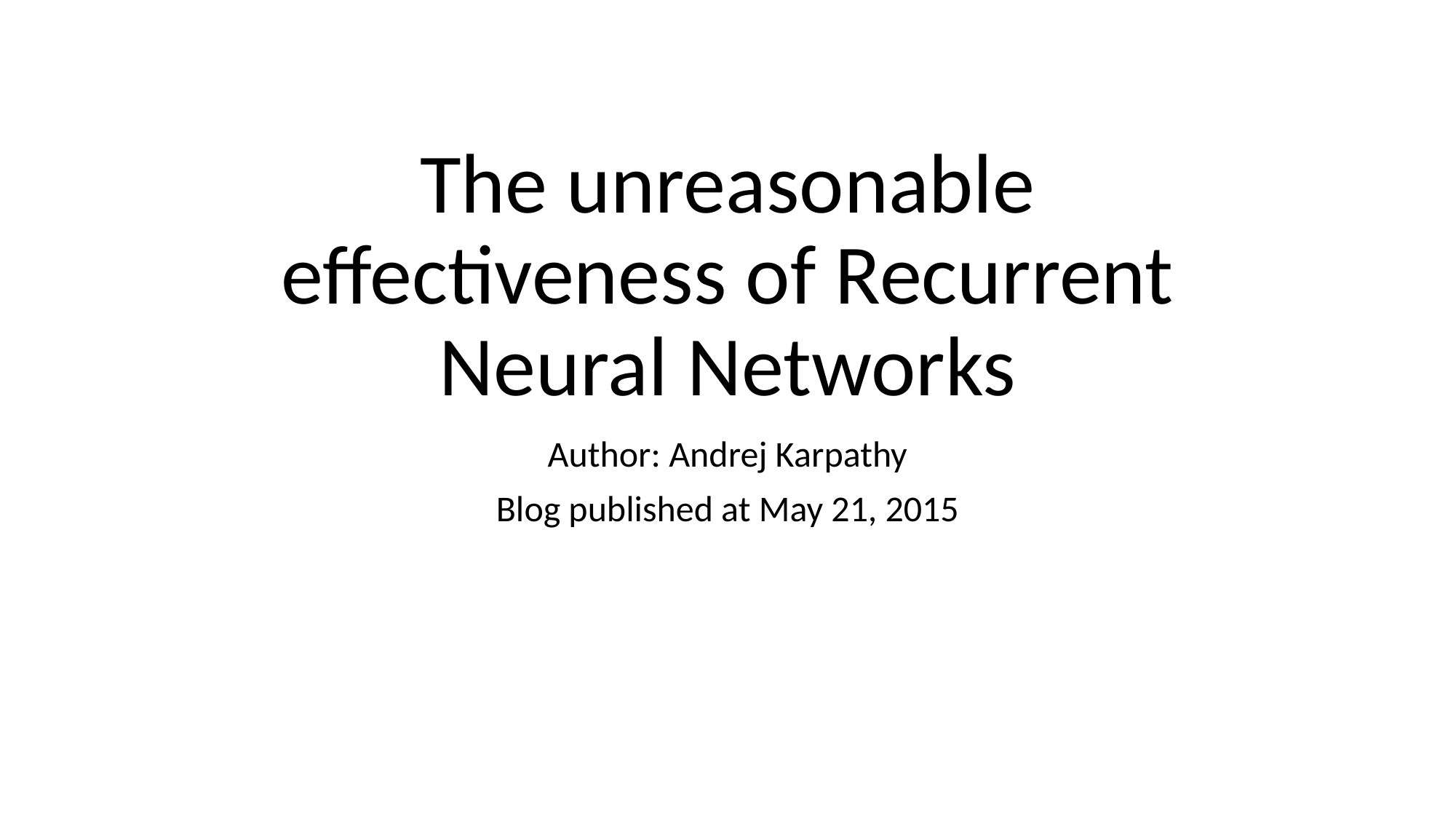

# The unreasonable effectiveness of Recurrent Neural Networks
Author: Andrej Karpathy
Blog published at May 21, 2015